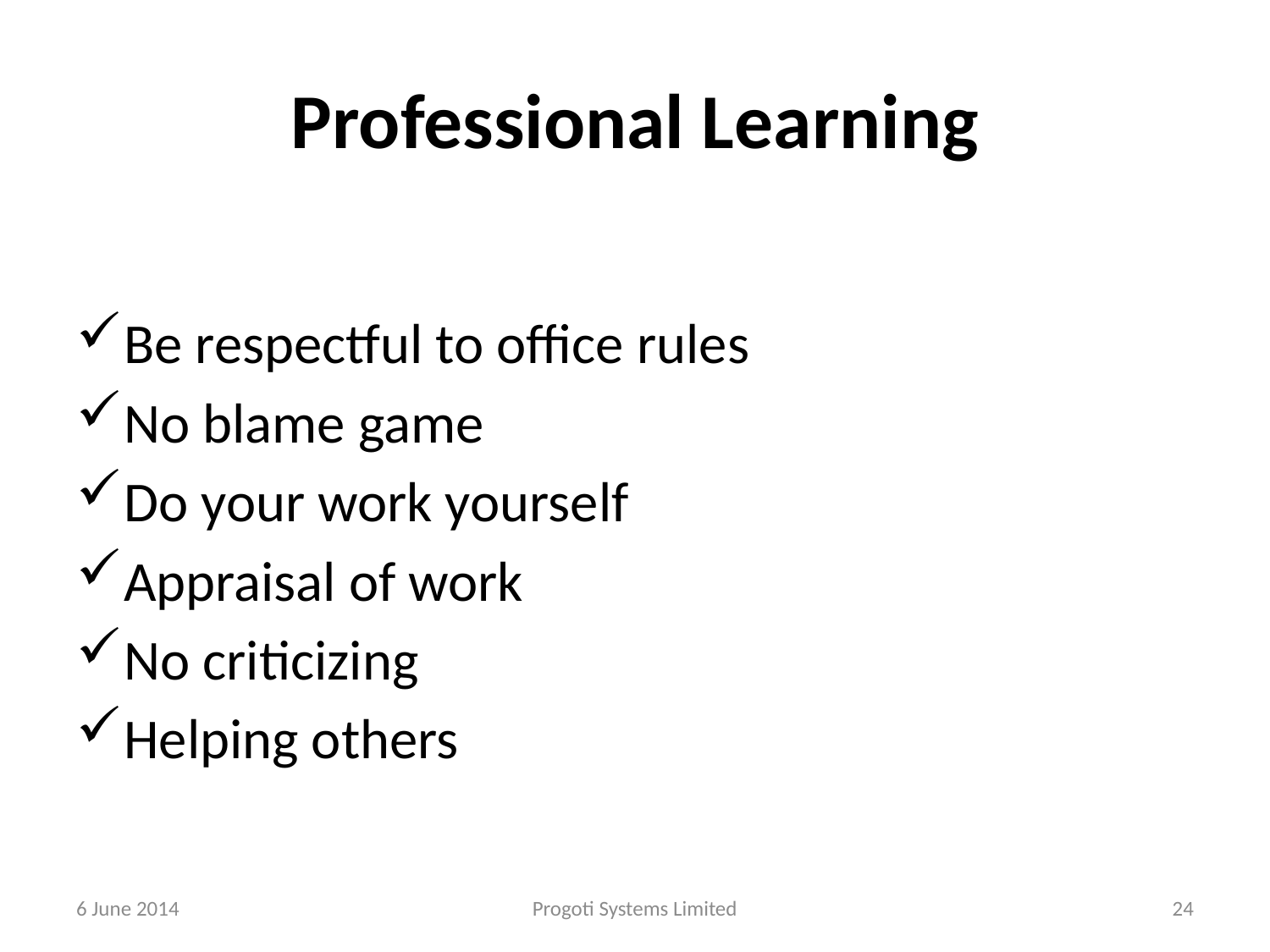

# Professional Learning

Be respectful to office rules
No blame game
Do your work yourself
Appraisal of work
No criticizing
Helping others
6 June 2014
Progoti Systems Limited
24